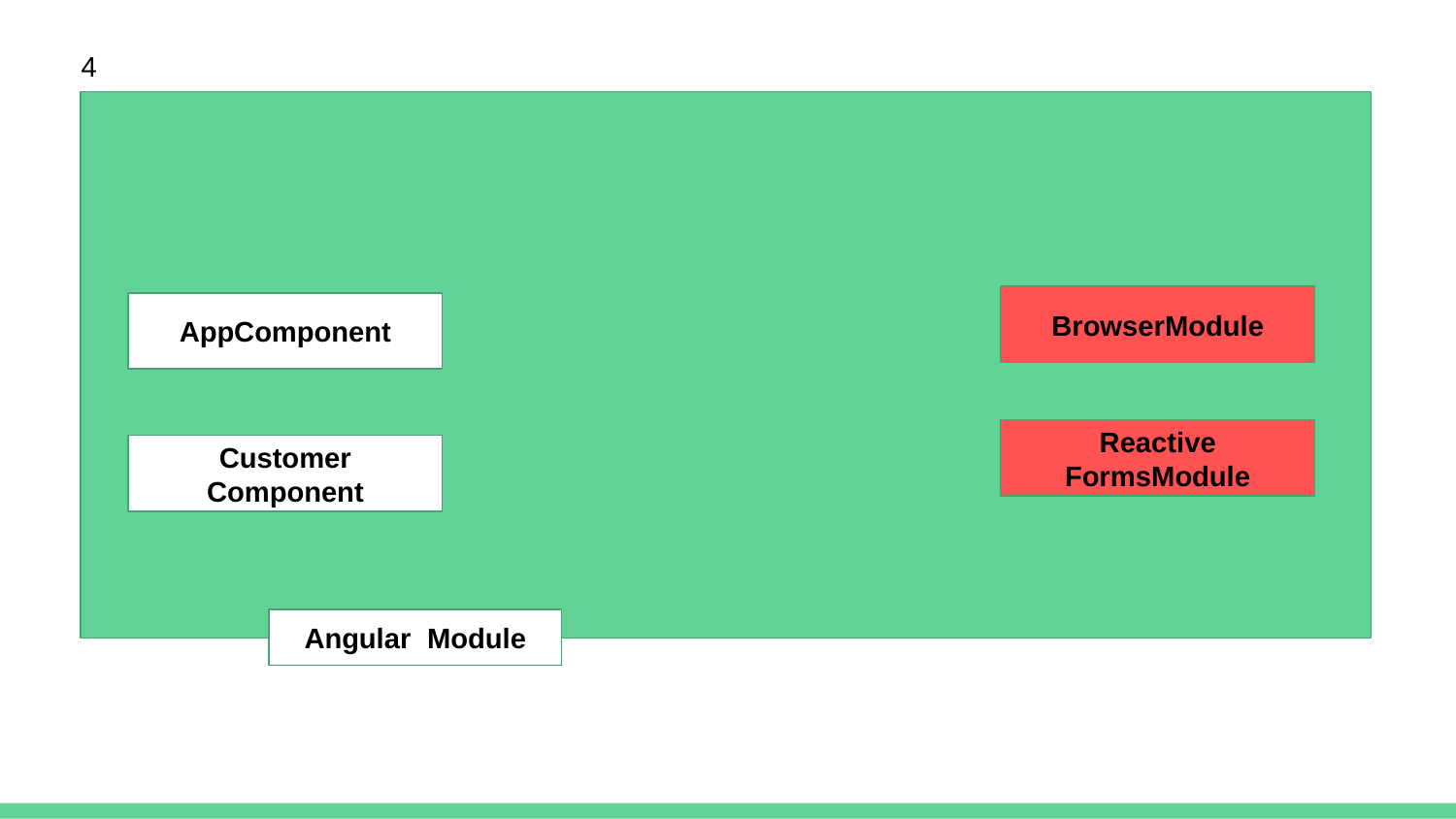

4

BrowserModule
AppComponent
Reactive
FormsModule
Customer
Component
Angular  Module